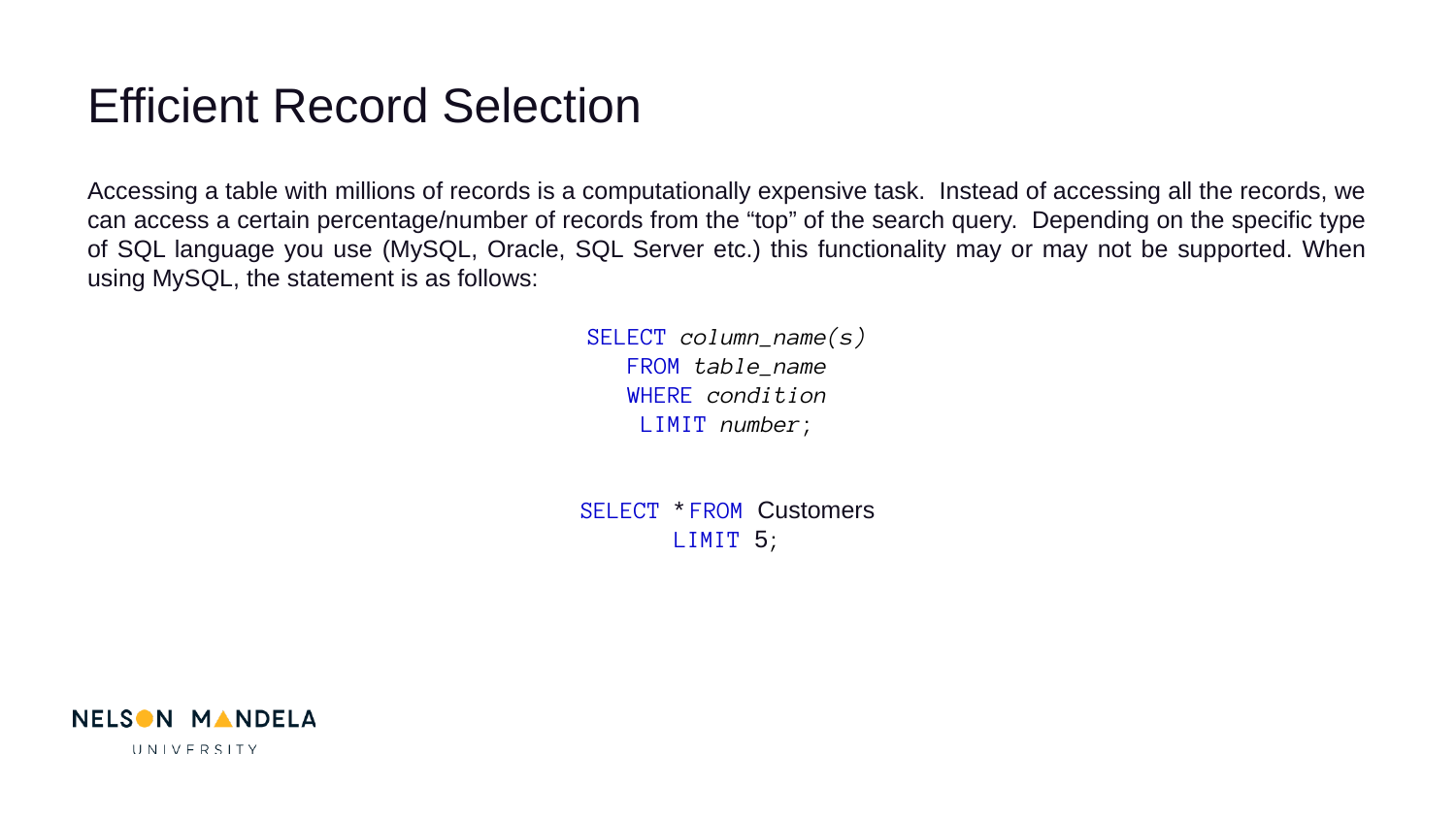

Efficient Record Selection
Accessing a table with millions of records is a computationally expensive task.  Instead of accessing all the records, we can access a certain percentage/number of records from the “top” of the search query.  Depending on the specific type of SQL language you use (MySQL, Oracle, SQL Server etc.) this functionality may or may not be supported. When using MySQL, the statement is as follows:

SELECT column_name(s)
FROM table_name
WHERE condition
LIMIT number;

SELECT * FROM Customers
LIMIT 5;